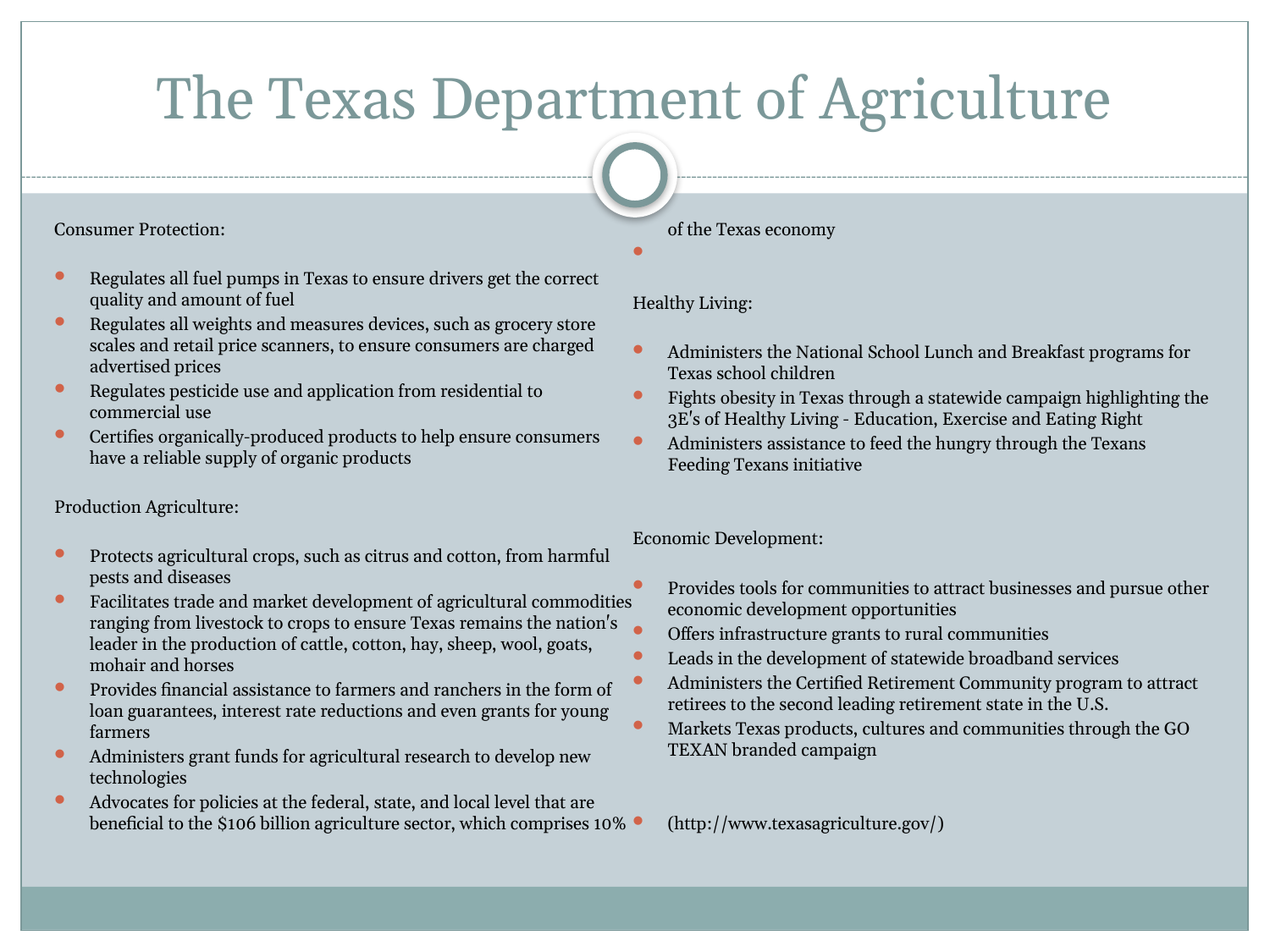

# The Texas Department of Agriculture
Consumer Protection:

Regulates all fuel pumps in Texas to ensure drivers get the correct quality and amount of fuel
Regulates all weights and measures devices, such as grocery store scales and retail price scanners, to ensure consumers are charged advertised prices
Regulates pesticide use and application from residential to commercial use
Certifies organically-produced products to help ensure consumers have a reliable supply of organic products

Production Agriculture:

Protects agricultural crops, such as citrus and cotton, from harmful pests and diseases
Facilitates trade and market development of agricultural commodities ranging from livestock to crops to ensure Texas remains the nation's leader in the production of cattle, cotton, hay, sheep, wool, goats, mohair and horses
Provides financial assistance to farmers and ranchers in the form of loan guarantees, interest rate reductions and even grants for young farmers
Administers grant funds for agricultural research to develop new technologies
Advocates for policies at the federal, state, and local level that are beneficial to the $106 billion agriculture sector, which comprises 10% of the Texas economy

Healthy Living:

Administers the National School Lunch and Breakfast programs for Texas school children
Fights obesity in Texas through a statewide campaign highlighting the 3E's of Healthy Living - Education, Exercise and Eating Right
Administers assistance to feed the hungry through the Texans Feeding Texans initiative

Economic Development:

Provides tools for communities to attract businesses and pursue other economic development opportunities
Offers infrastructure grants to rural communities
Leads in the development of statewide broadband services
Administers the Certified Retirement Community program to attract retirees to the second leading retirement state in the U.S.
Markets Texas products, cultures and communities through the GO TEXAN branded campaign

(http://www.texasagriculture.gov/)